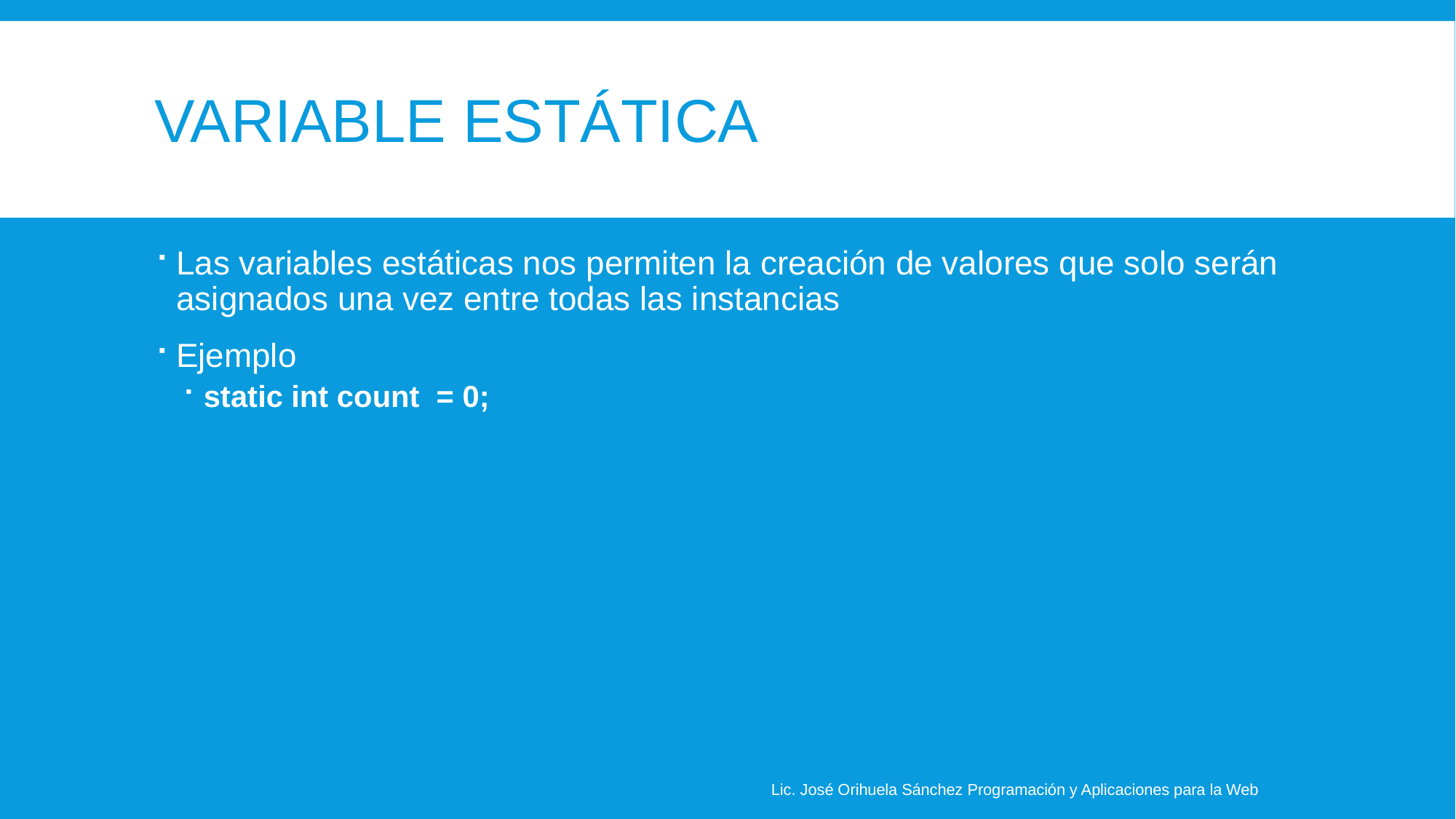

# Variable estática
Las variables estáticas nos permiten la creación de valores que solo serán asignados una vez entre todas las instancias
Ejemplo
static int count  = 0;
Lic. José Orihuela Sánchez Programación y Aplicaciones para la Web